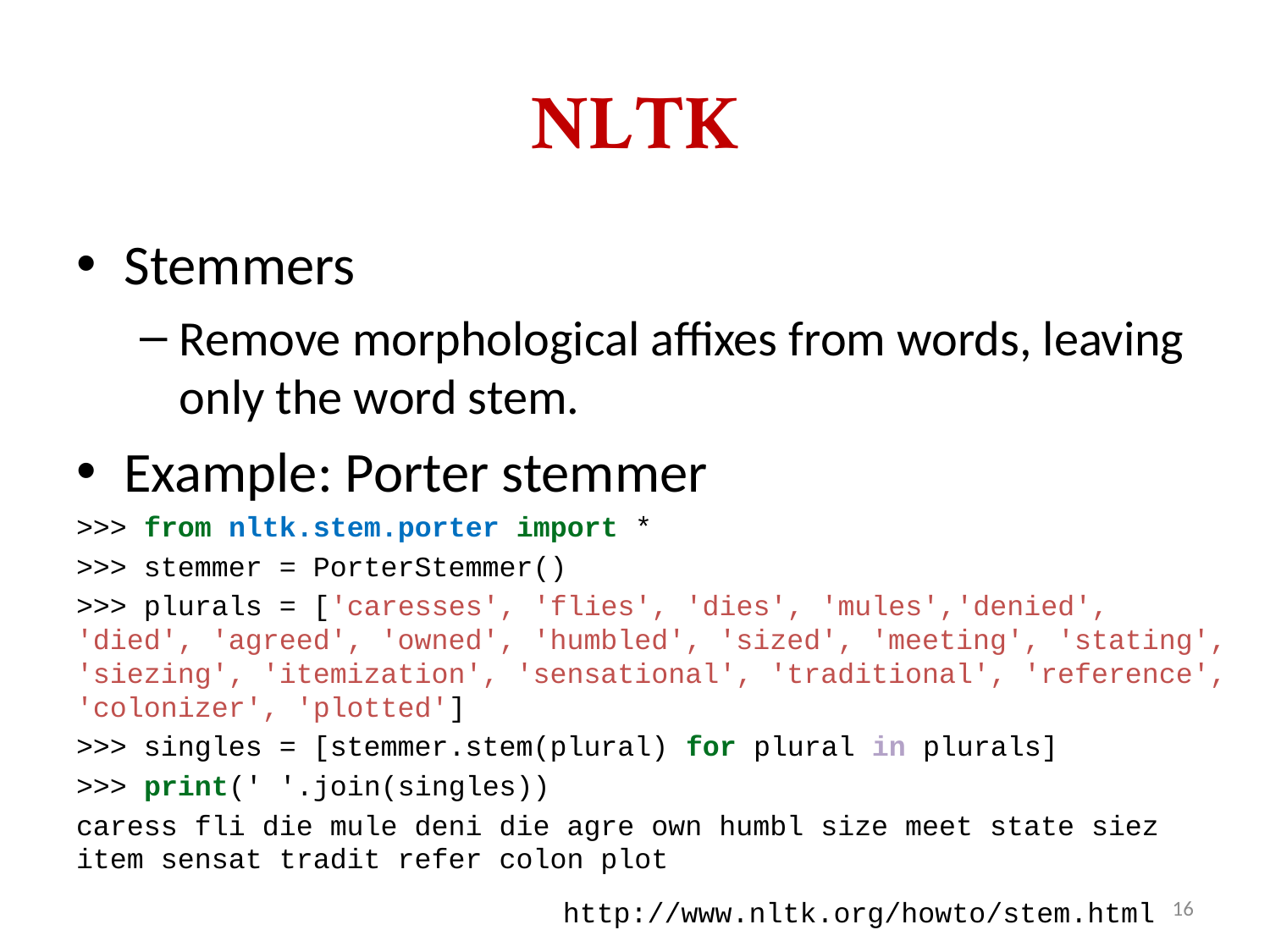

# NLTK
Stemmers
Remove morphological affixes from words, leaving only the word stem.
Example: Porter stemmer
>>> from nltk.stem.porter import *
>>> stemmer = PorterStemmer()
>>> plurals = ['caresses', 'flies', 'dies', 'mules','denied', 'died', 'agreed', 'owned', 'humbled', 'sized', 'meeting', 'stating', 'siezing', 'itemization', 'sensational', 'traditional', 'reference', 'colonizer', 'plotted']
>>> singles = [stemmer.stem(plural) for plural in plurals]
>>> print(' '.join(singles))
caress fli die mule deni die agre own humbl size meet state siez item sensat tradit refer colon plot

16
http://www.nltk.org/howto/stem.html